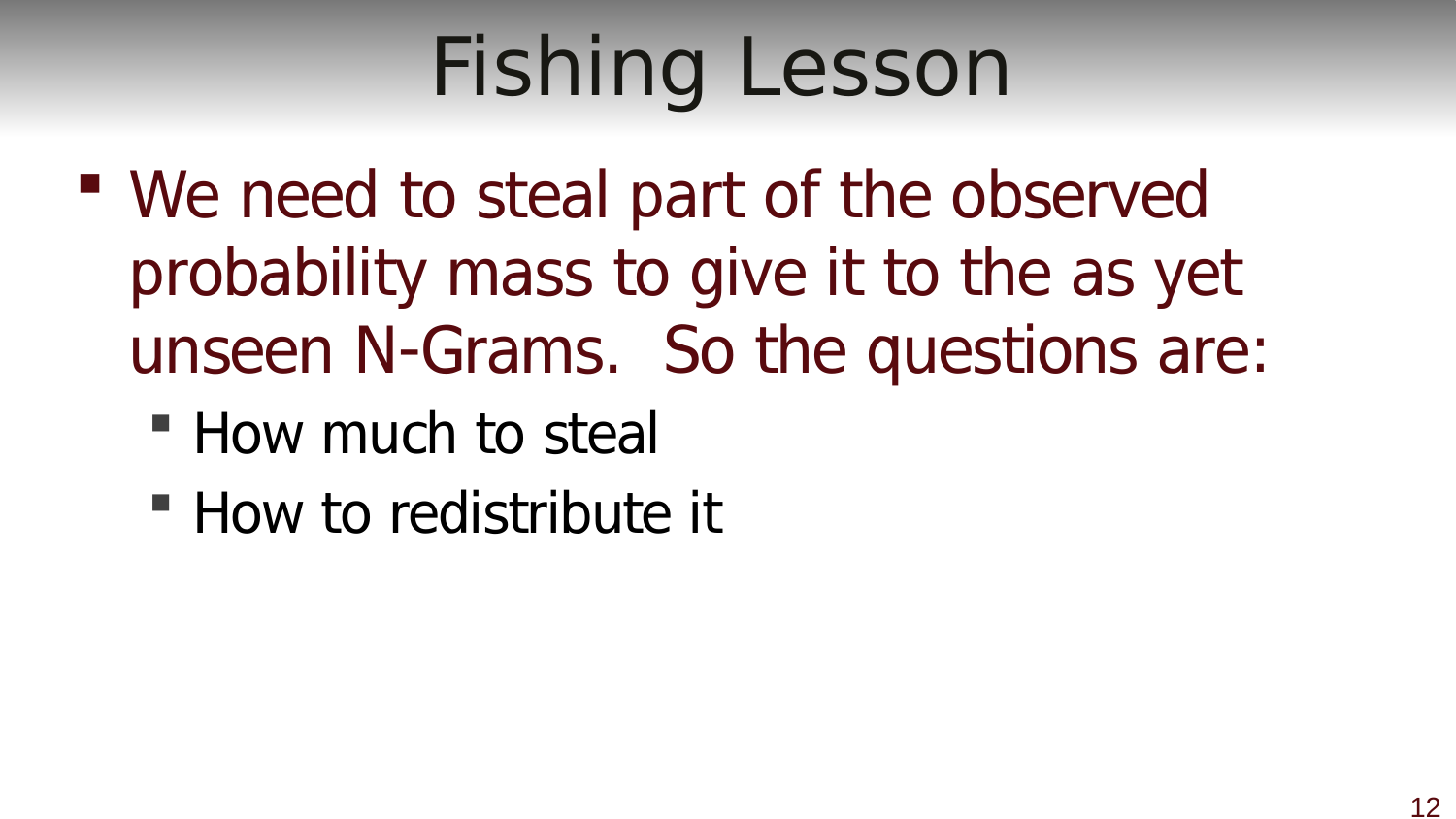

# Fishing Lesson
We need to steal part of the observed probability mass to give it to the as yet unseen N-Grams.  So the questions are:
How much to steal
How to redistribute it

12